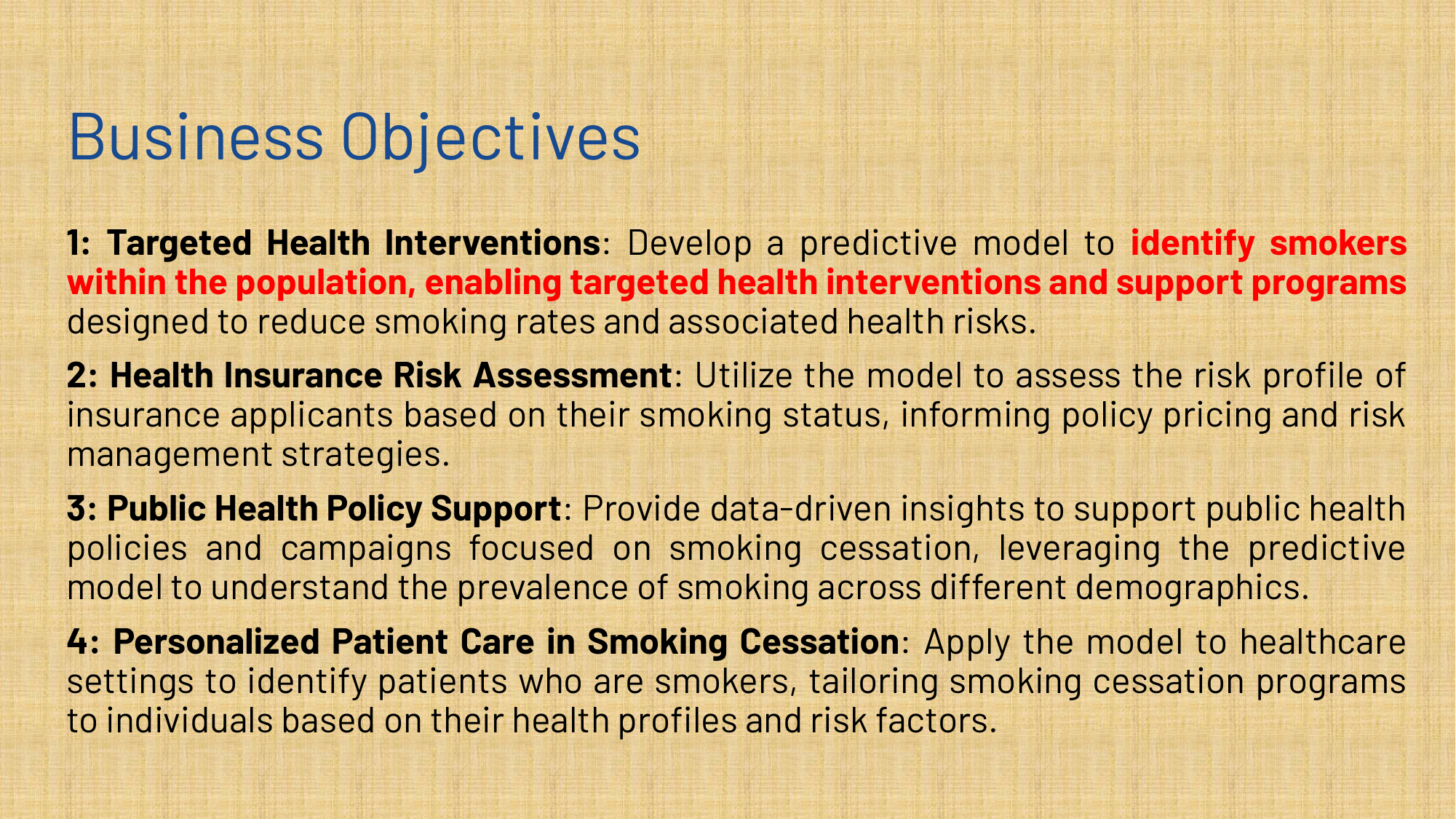

# Business Objectives
1: Targeted Health Interventions: Develop a predictive model to identify smokers within the population, enabling targeted health interventions and support programs designed to reduce smoking rates and associated health risks.
2: Health Insurance Risk Assessment: Utilize the model to assess the risk profile of insurance applicants based on their smoking status, informing policy pricing and risk management strategies.
3: Public Health Policy Support: Provide data-driven insights to support public health policies and campaigns focused on smoking cessation, leveraging the predictive model to understand the prevalence of smoking across different demographics.
4: Personalized Patient Care in Smoking Cessation: Apply the model to healthcare settings to identify patients who are smokers, tailoring smoking cessation programs to individuals based on their health profiles and risk factors.